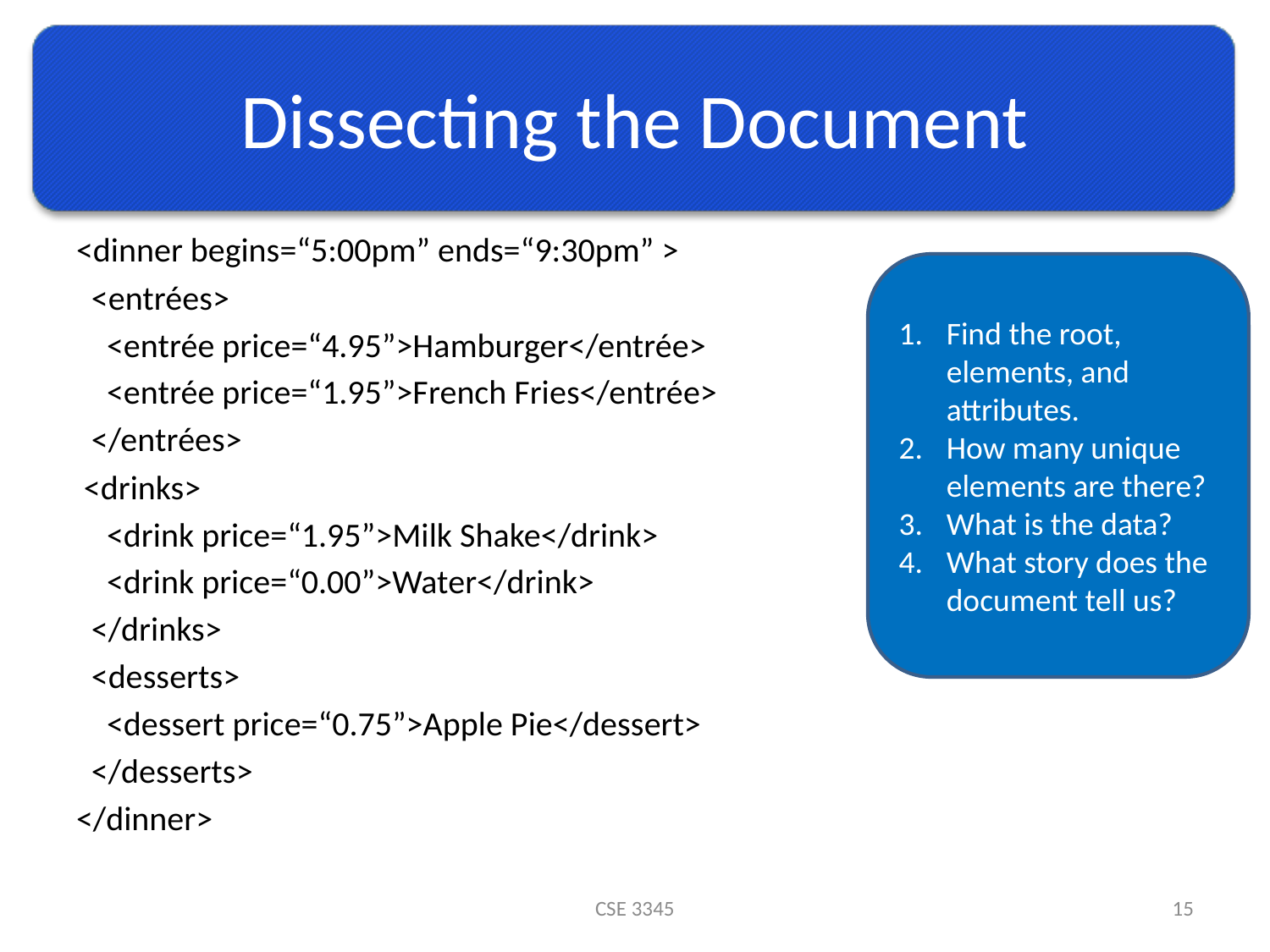

# Dissecting the Document
<dinner begins=“5:00pm” ends=“9:30pm” >
  <entrées>
    <entrée price=“4.95”>Hamburger</entrée>
    <entrée price=“1.95”>French Fries</entrée>
  </entrées>
 <drinks>
    <drink price=“1.95”>Milk Shake</drink>
    <drink price=“0.00”>Water</drink>
  </drinks>
  <desserts>
    <dessert price=“0.75”>Apple Pie</dessert>
  </desserts>
</dinner>
Find the root, elements, and attributes.
How many unique elements are there?
What is the data?
What story does the document tell us?
CSE 3345
15